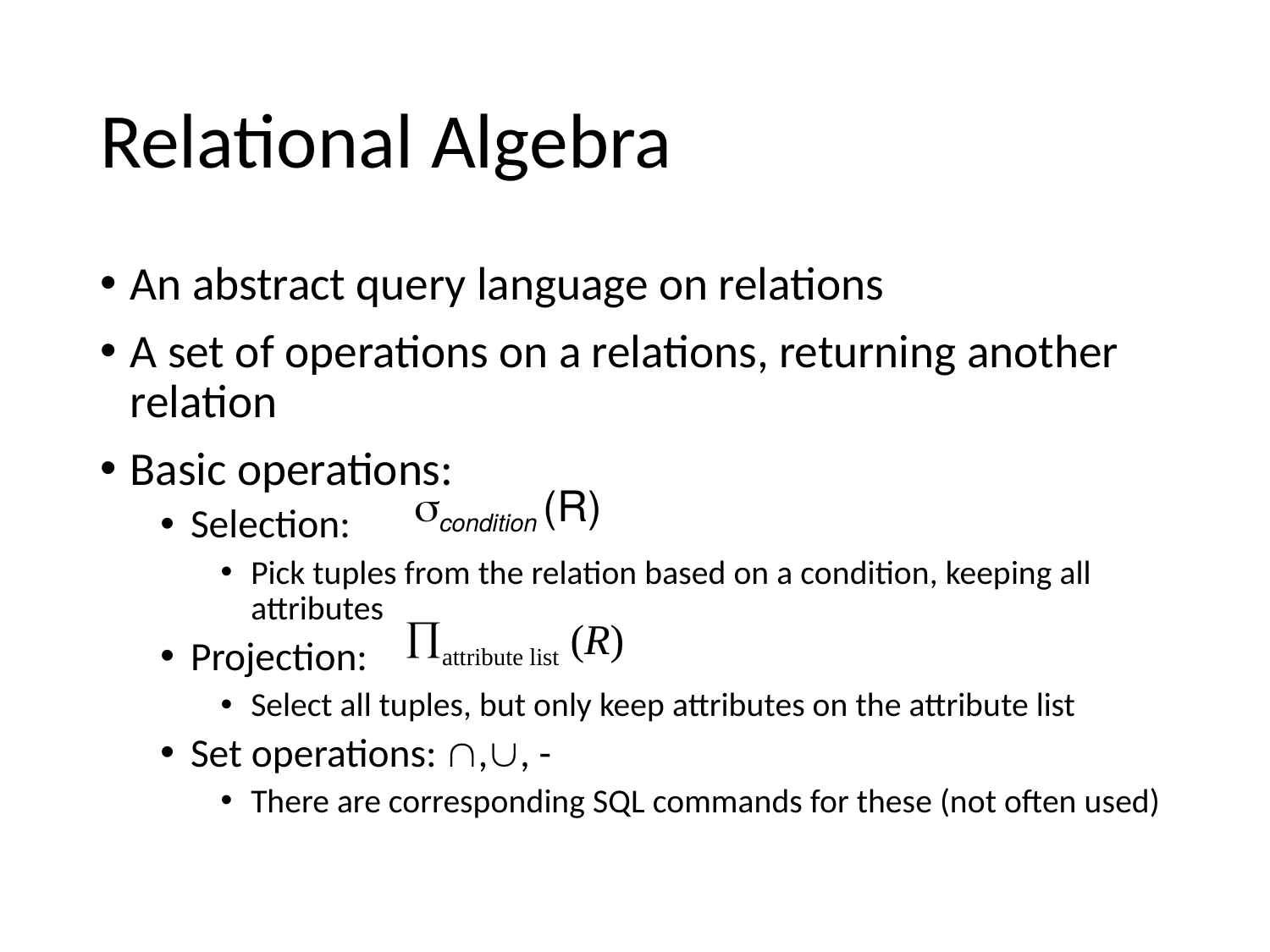

# Relational Algebra
An abstract query language on relations
A set of operations on a relations, returning another relation
Basic operations:
Selection:
Pick tuples from the relation based on a condition, keeping all attributes
Projection:
Select all tuples, but only keep attributes on the attribute list
Set operations: ∩,∪, -
There are corresponding SQL commands for these (not often used)

σcondition (R)
∏attribute list (R)